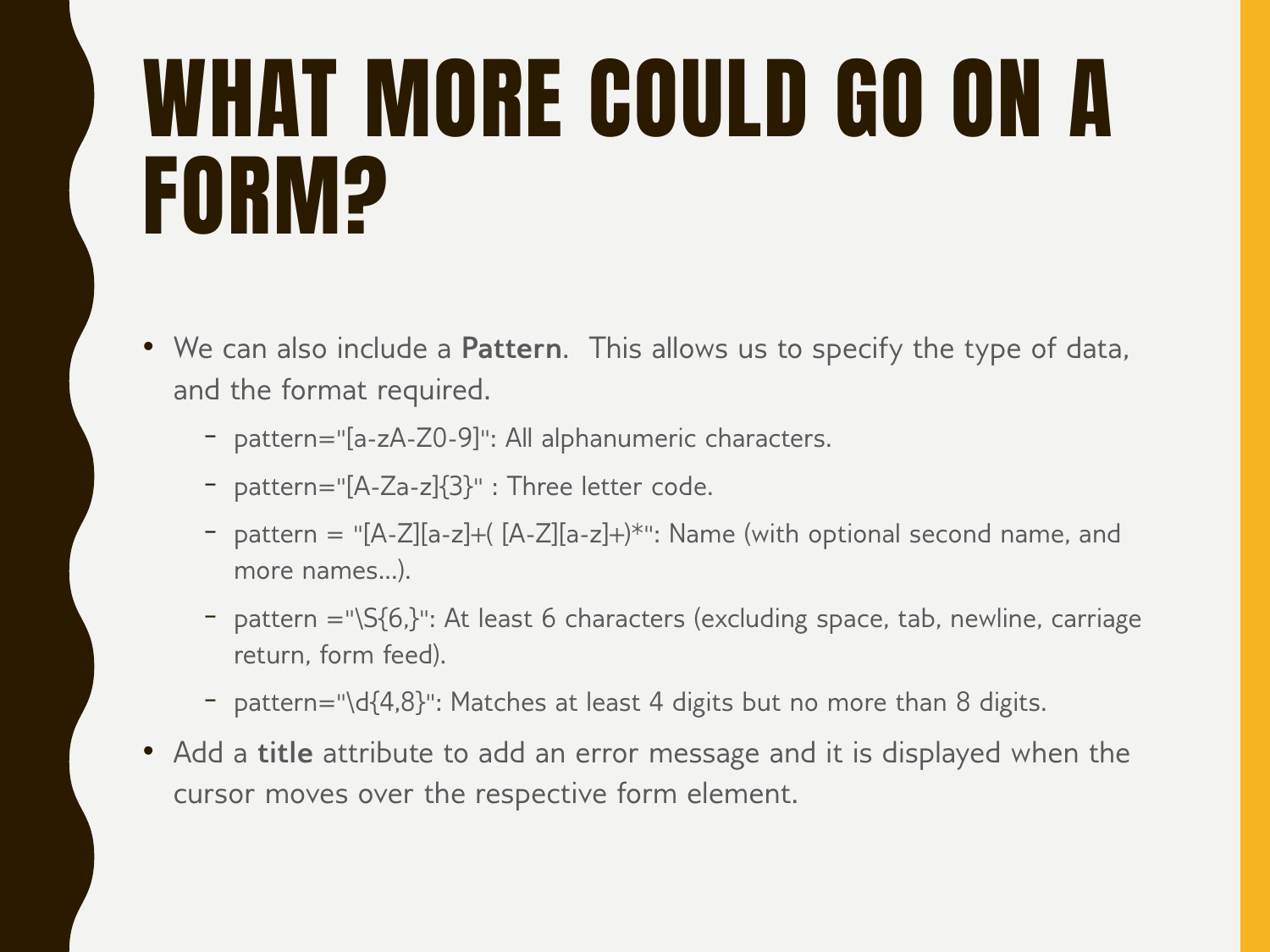

# What more could go on a form?
We can also include a Pattern.  This allows us to specify the type of data, and the format required.
pattern="[a-zA-Z0-9]": All alphanumeric characters.
pattern="[A-Za-z]{3}" : Three letter code.
pattern = "[A-Z][a-z]+( [A-Z][a-z]+)*": Name (with optional second name, and more names...).
pattern ="\S{6,}": At least 6 characters (excluding space, tab, newline, carriage return, form feed).
pattern="\d{4,8}": Matches at least 4 digits but no more than 8 digits.
Add a title attribute to add an error message and it is displayed when the cursor moves over the respective form element.